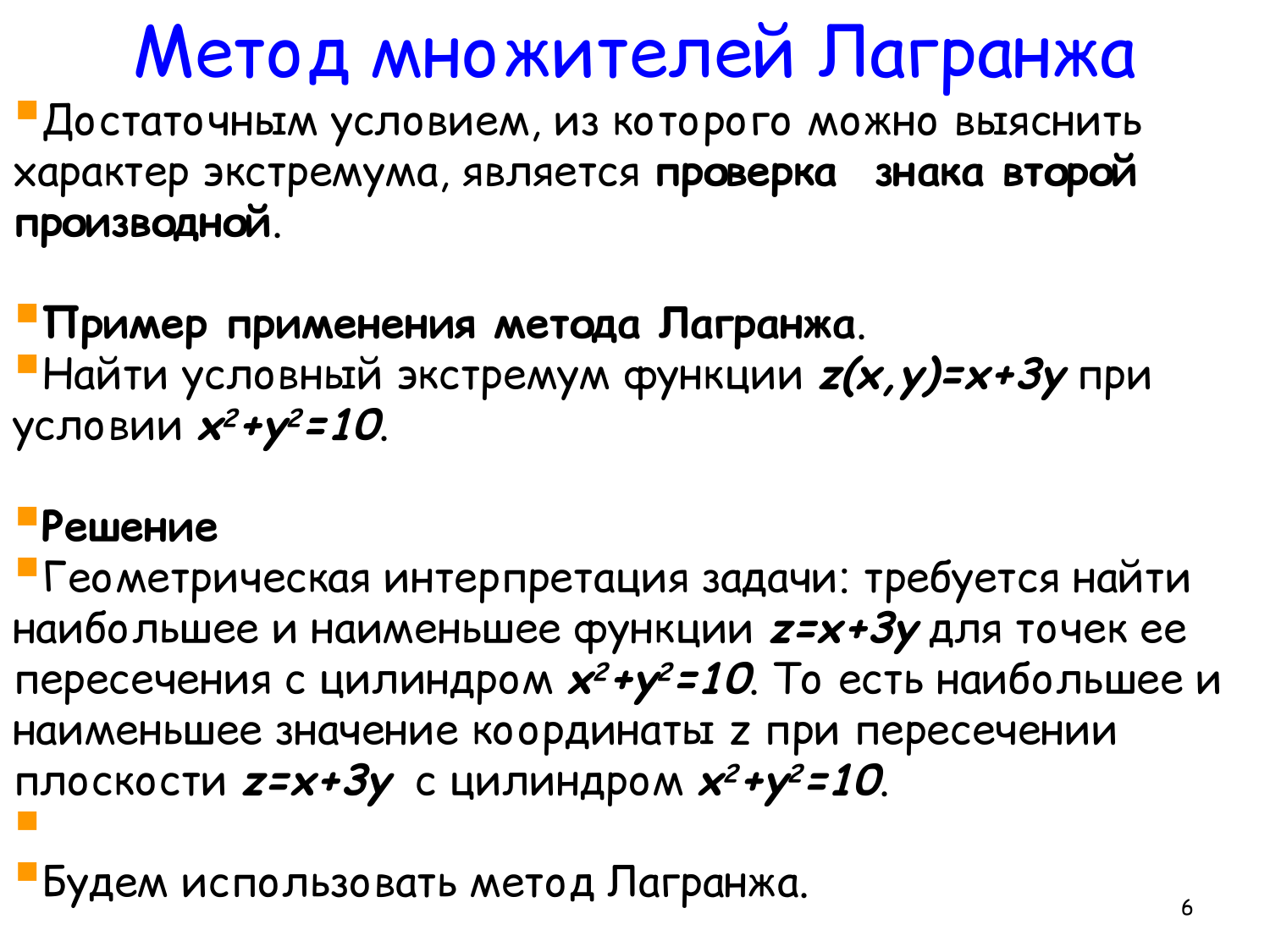

Метод множителей Лагранжа
Достаточным условием, из которого можно выяснить характер экстремума, является проверка  знака второй производной.

Пример применения метода Лагранжа.
Найти условный экстремум функции z(x,y)=x+3y при условии x2+y2=10.

Решение
Геометрическая интерпретация задачи: требуется найти наибольшее и наименьшее функции z=x+3y для точек ее пересечения с цилиндром x2+y2=10. То есть наибольшее и наименьшее значение координаты z при пересечении плоскости z=x+3y  с цилиндром x2+y2=10.

Будем использовать метод Лагранжа.

6